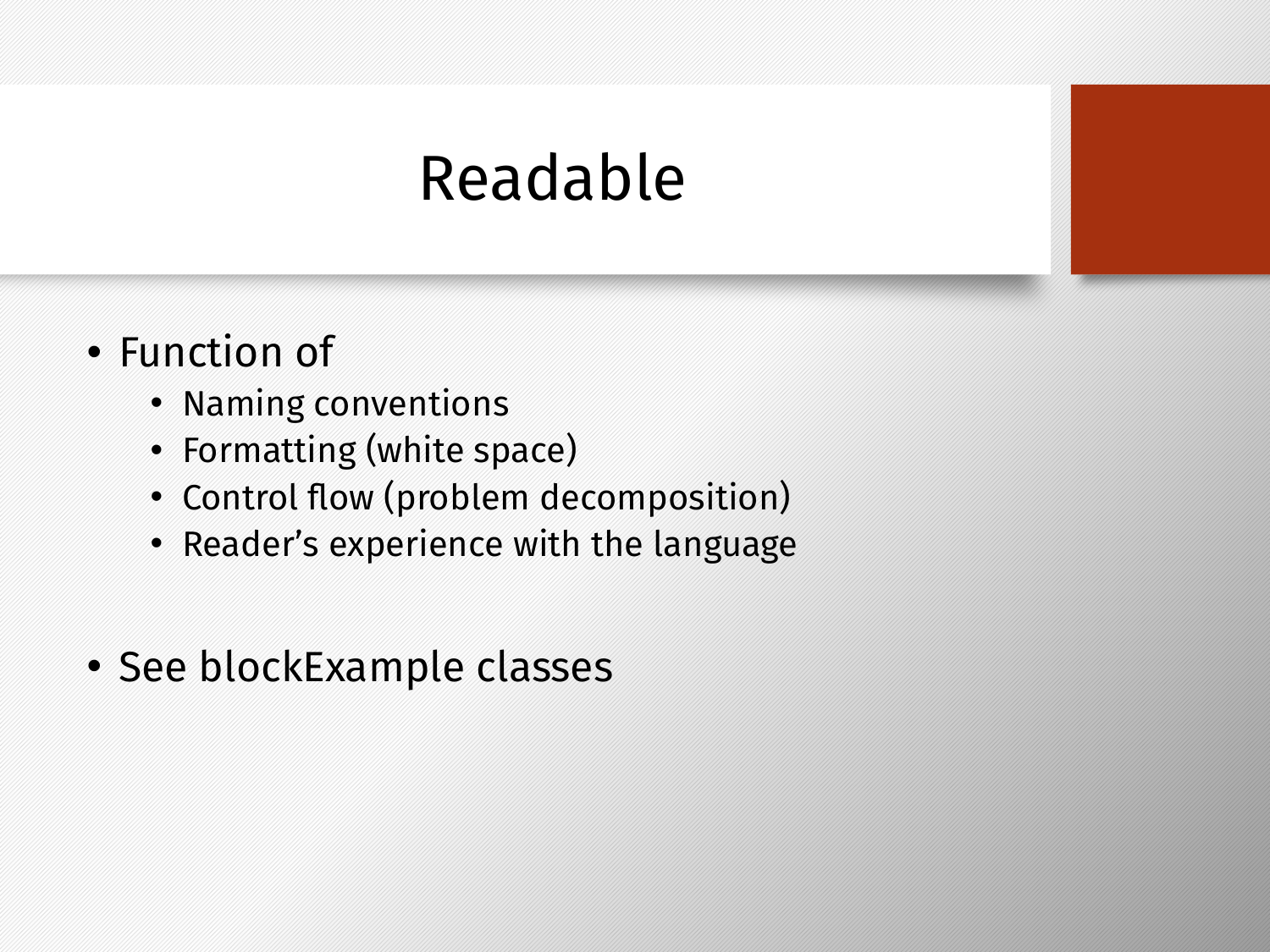

# Readable
Function of
Naming conventions
Formatting (white space)
Control flow (problem decomposition)
Reader’s experience with the language

See blockExample classes